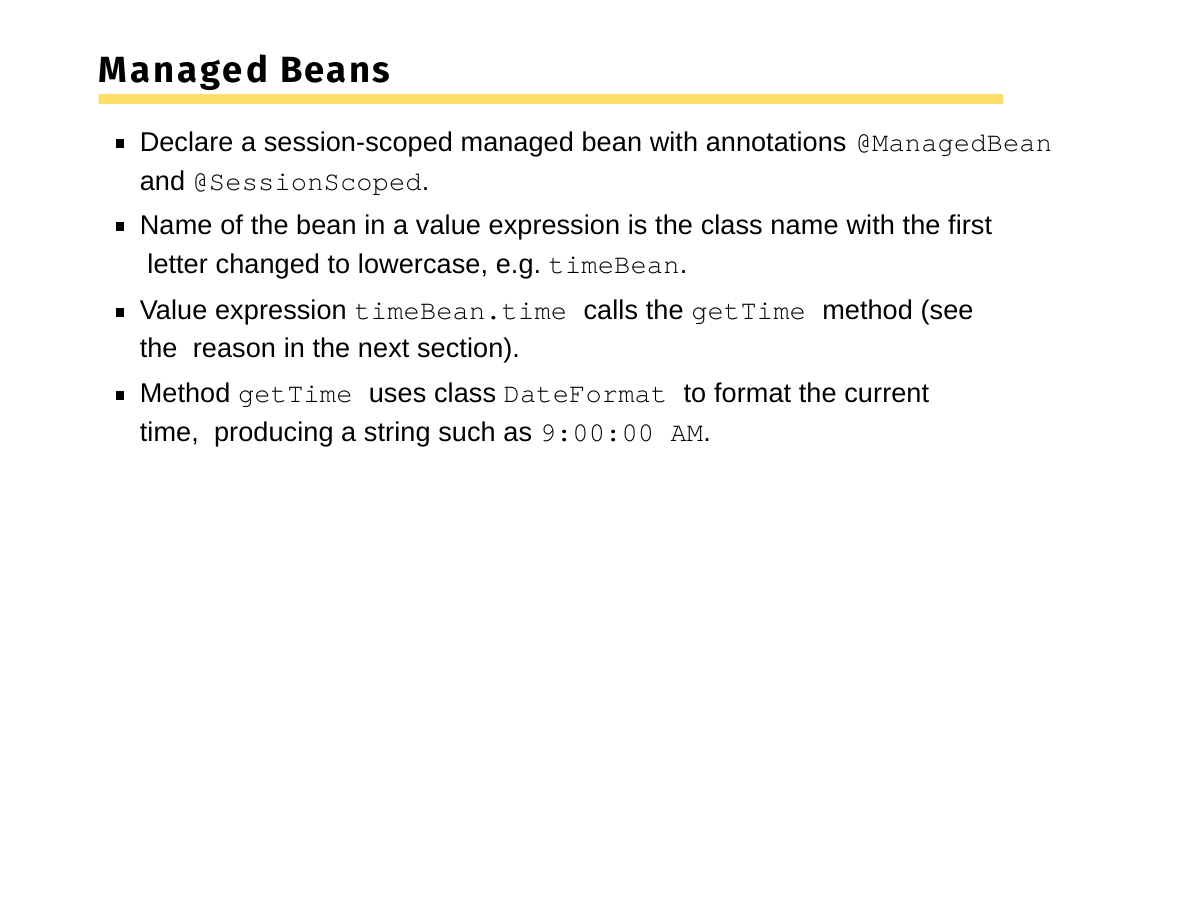

# Managed Beans
Declare a session-scoped managed bean with annotations @ManagedBean
and @SessionScoped.
Name of the bean in a value expression is the class name with the first  letter changed to lowercase, e.g. timeBean.
Value expression timeBean.time calls the getTime method (see the  reason in the next section).
Method getTime uses class DateFormat to format the current time,  producing a string such as 9:00:00 AM.